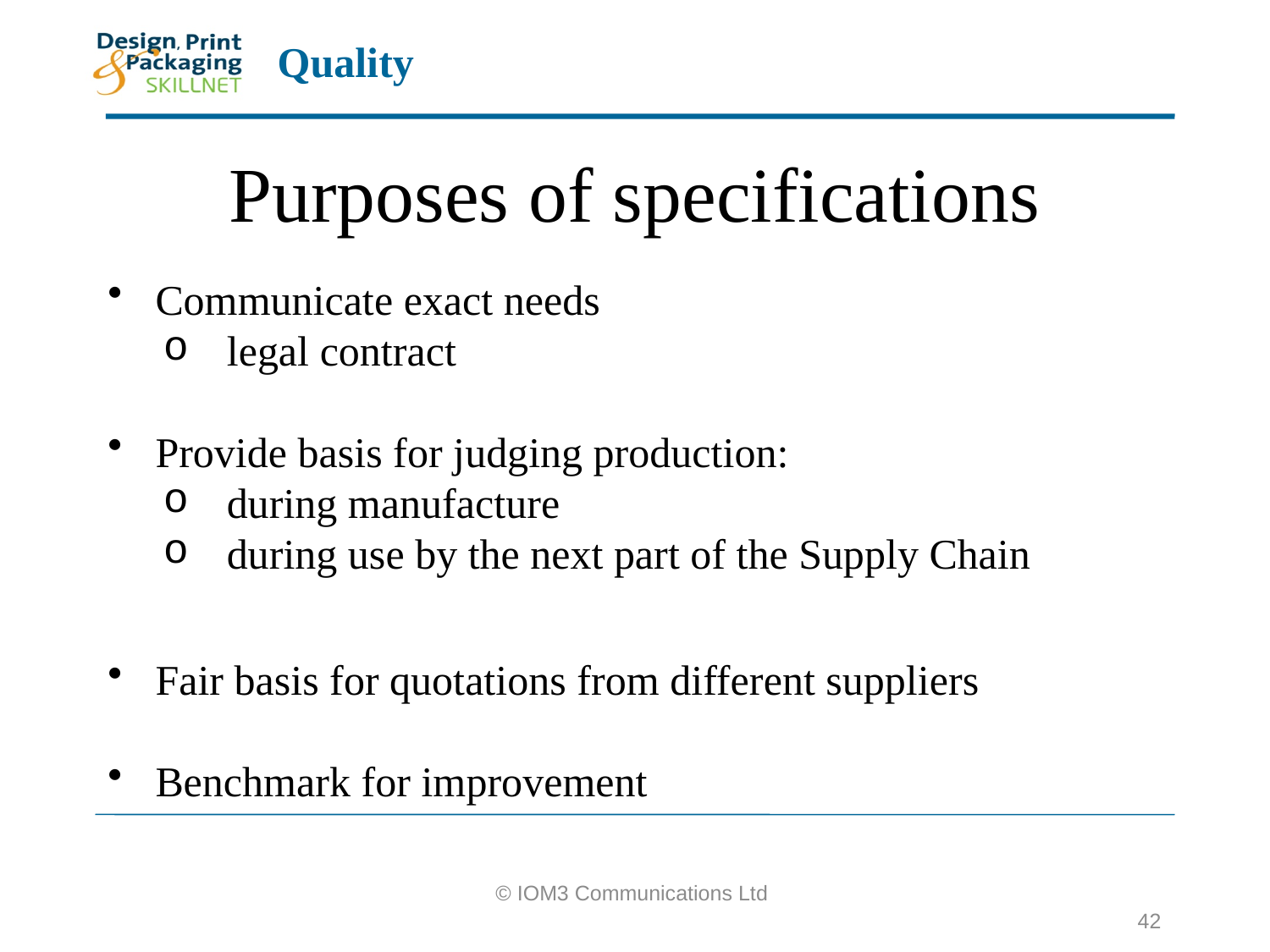

# Purposes of specifications
Communicate exact needs
legal contract

Provide basis for judging production:
during manufacture
during use by the next part of the Supply Chain

Fair basis for quotations from different suppliers

Benchmark for improvement

© IOM3 Communications Ltd

42